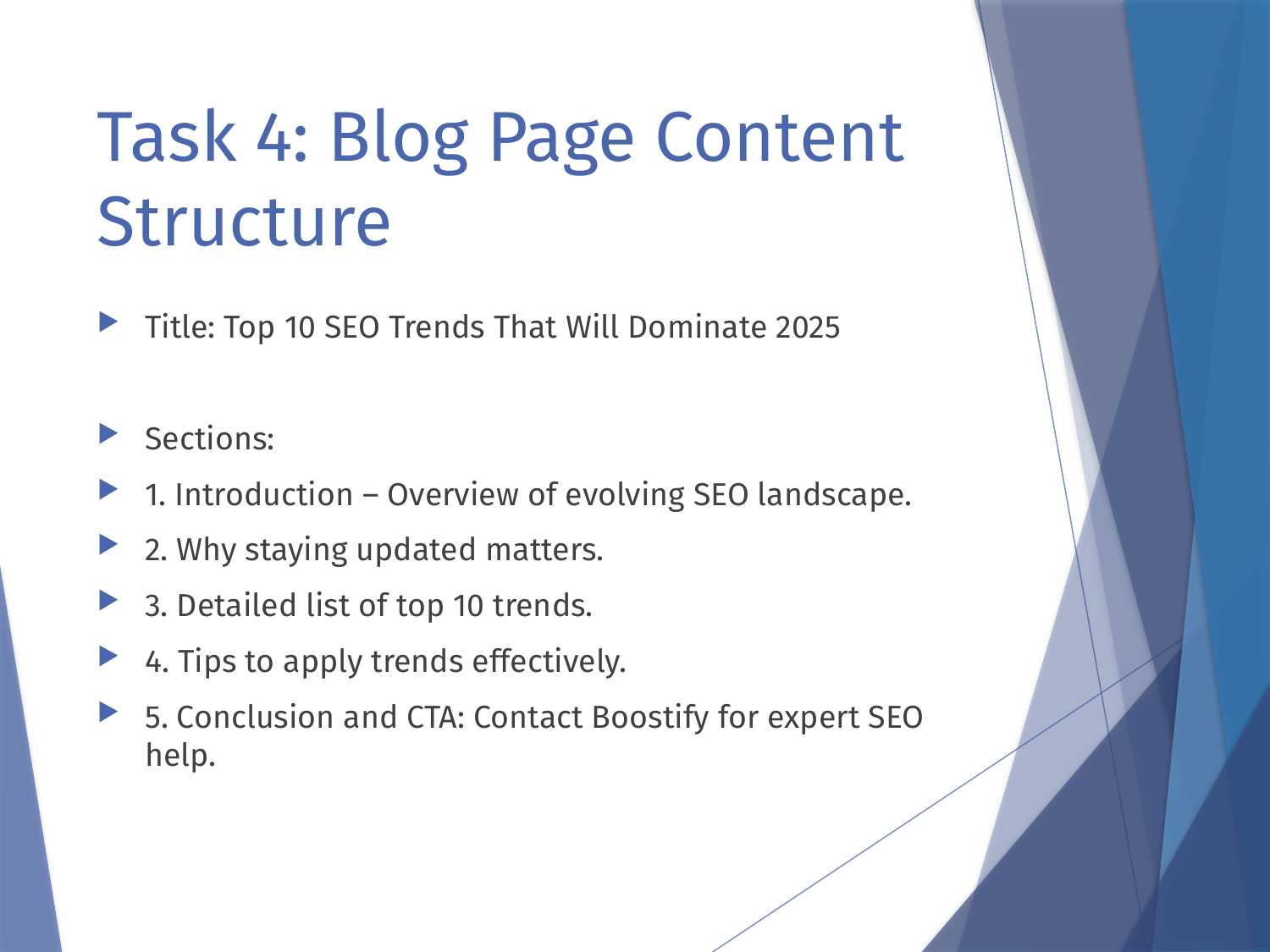

# Task 4: Blog Page Content Structure
Title: Top 10 SEO Trends That Will Dominate 2025

Sections:
1. Introduction – Overview of evolving SEO landscape.
2. Why staying updated matters.
3. Detailed list of top 10 trends.
4. Tips to apply trends effectively.
5. Conclusion and CTA: Contact Boostify for expert SEO help.